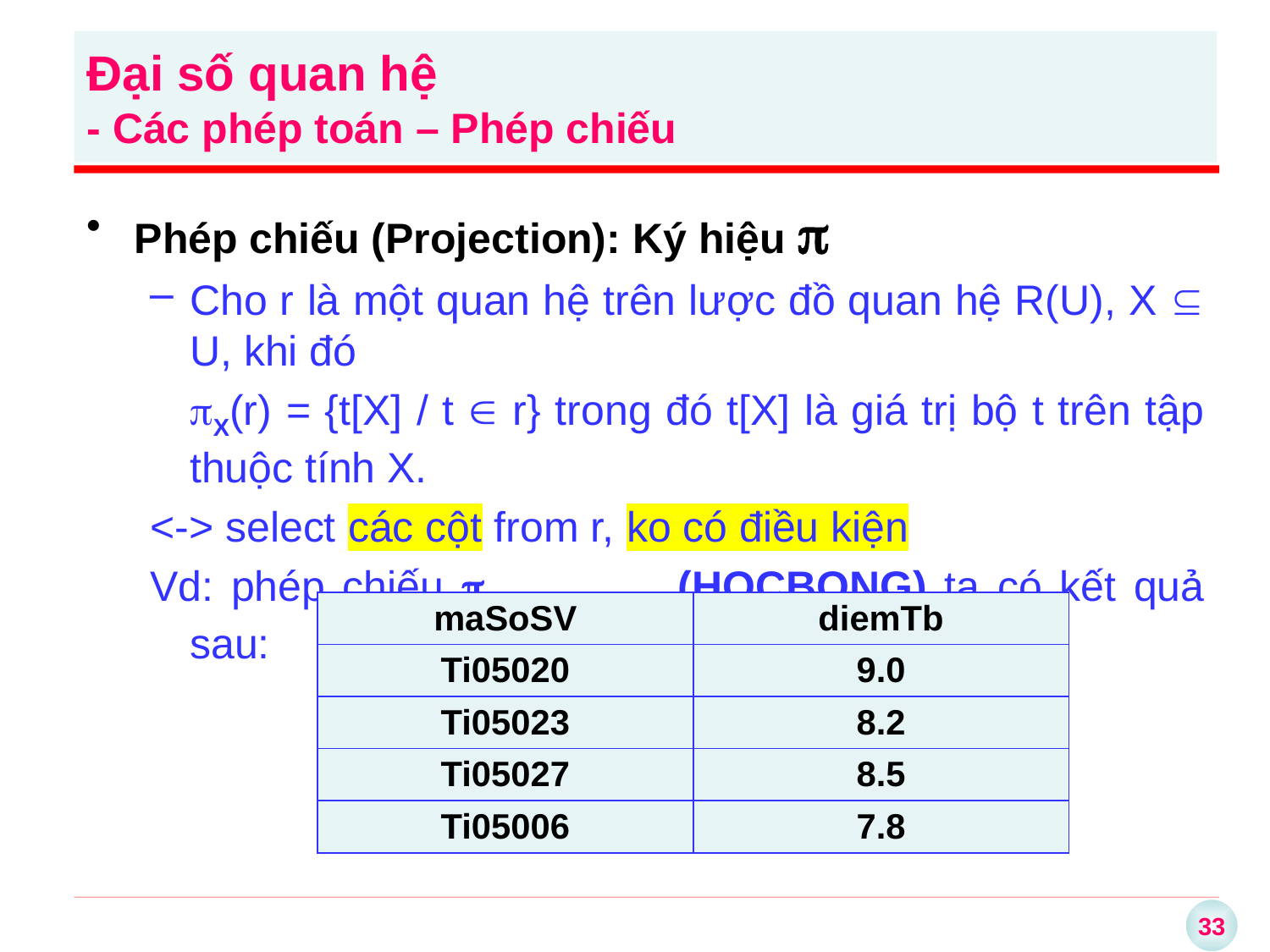

Đại số quan hệ
- Các phép toán – Phép chiếu
Phép chiếu (Projection): Ký hiệu π
Cho r là một quan hệ trên lược đồ quan hệ R(U), X ⊆ U, khi đó
	πX(r) = {t[X] / t ∈ r} trong đó t[X] là giá trị bộ t trên tập thuộc tính X.
<-> select các cột from r, ko có điều kiện
Vd: phép chiếu πMasoSV,DiemTB(HOCBONG) ta có kết quả sau:
| maSoSV | diemTb |
| --- | --- |
| Ti05020 | 9.0 |
| Ti05023 | 8.2 |
| Ti05027 | 8.5 |
| Ti05006 | 7.8 |